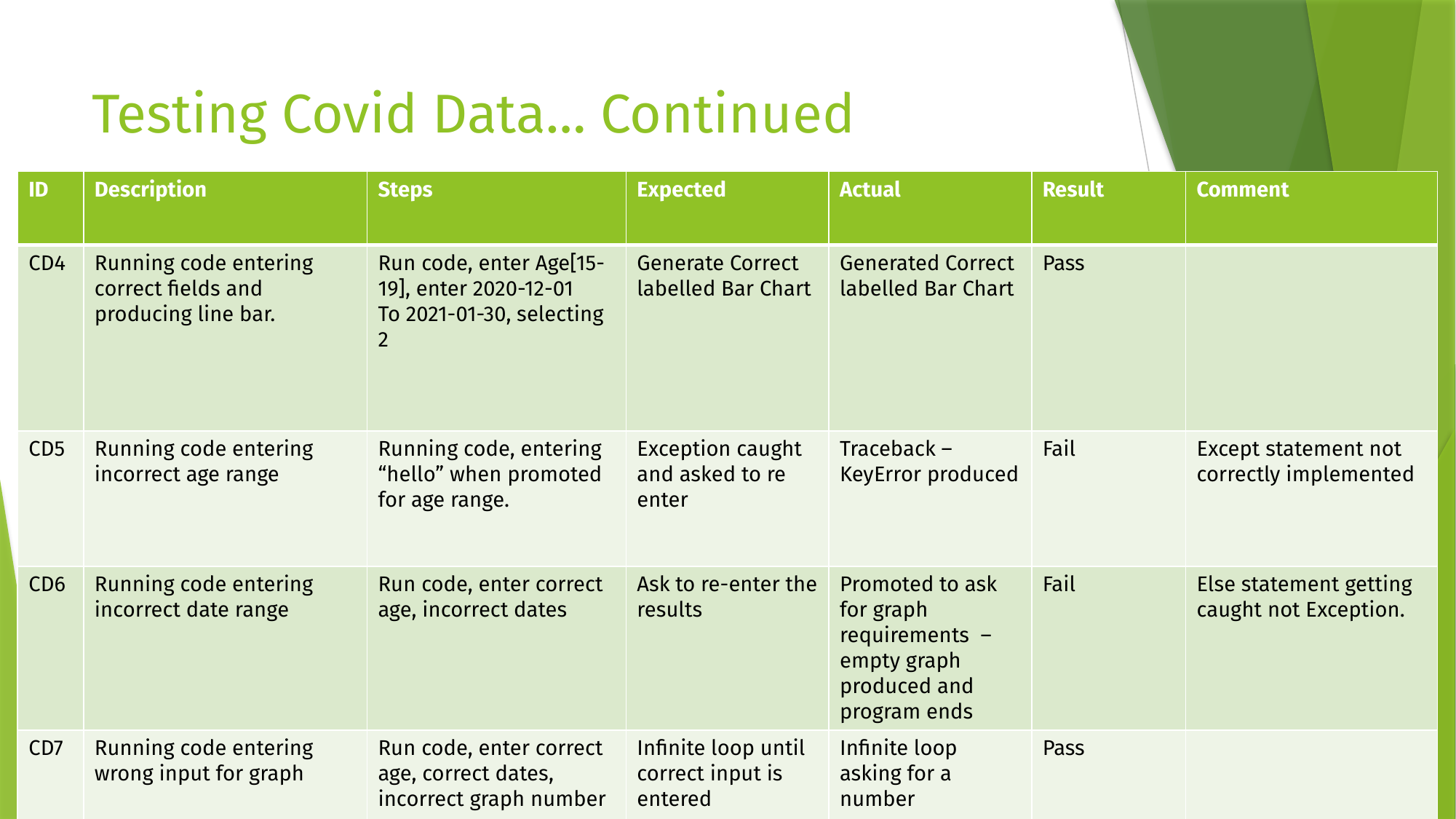

# Testing Covid Data… Continued
| ID | Description | Steps | Expected | Actual | Result | Comment |
| --- | --- | --- | --- | --- | --- | --- |
| CD4 | Running code entering correct fields and producing line bar. | Run code, enter Age[15-19], enter 2020-12-01 To 2021-01-30, selecting 2 | Generate Correct labelled Bar Chart | Generated Correct labelled Bar Chart | Pass |  |
| CD5 | Running code entering incorrect age range | Running code, entering “hello” when promoted for age range. | Exception caught and asked to re enter | Traceback – KeyError produced | Fail | Except statement not correctly implemented |
| CD6 | Running code entering incorrect date range | Run code, enter correct age, incorrect dates | Ask to re-enter the results | Promoted to ask for graph requirements – empty graph produced and program ends | Fail | Else statement getting caught not Exception. |
| CD7 | Running code entering wrong input for graph | Run code, enter correct age, correct dates, incorrect graph number | Infinite loop until correct input is entered | Infinite loop asking for a number | Pass |  |